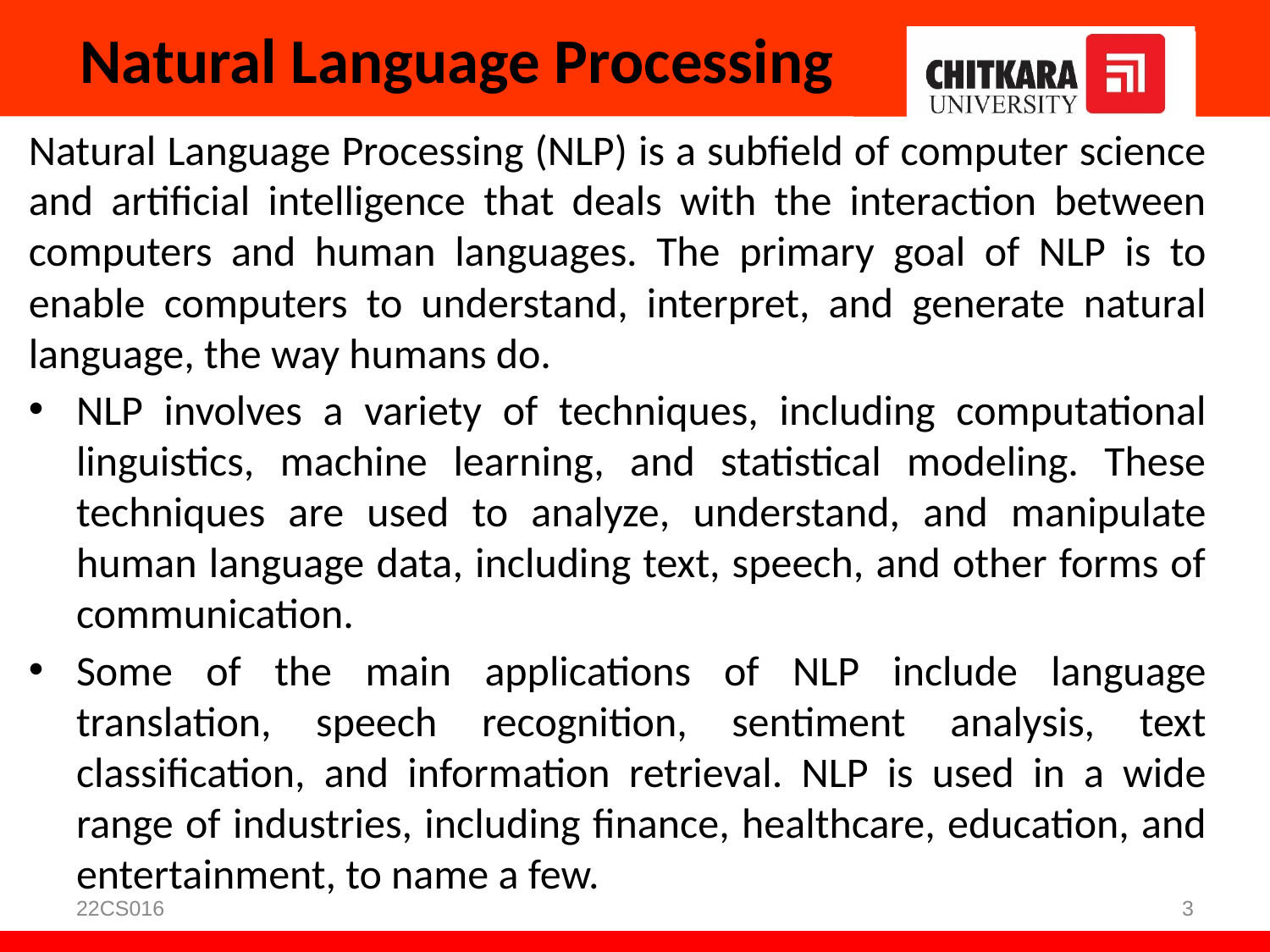

# Natural Language Processing
Natural Language Processing (NLP) is a subfield of computer science and artificial intelligence that deals with the interaction between computers and human languages. The primary goal of NLP is to enable computers to understand, interpret, and generate natural language, the way humans do.
NLP involves a variety of techniques, including computational linguistics, machine learning, and statistical modeling. These techniques are used to analyze, understand, and manipulate human language data, including text, speech, and other forms of communication.
Some of the main applications of NLP include language translation, speech recognition, sentiment analysis, text classification, and information retrieval. NLP is used in a wide range of industries, including finance, healthcare, education, and entertainment, to name a few.

22CS016
3